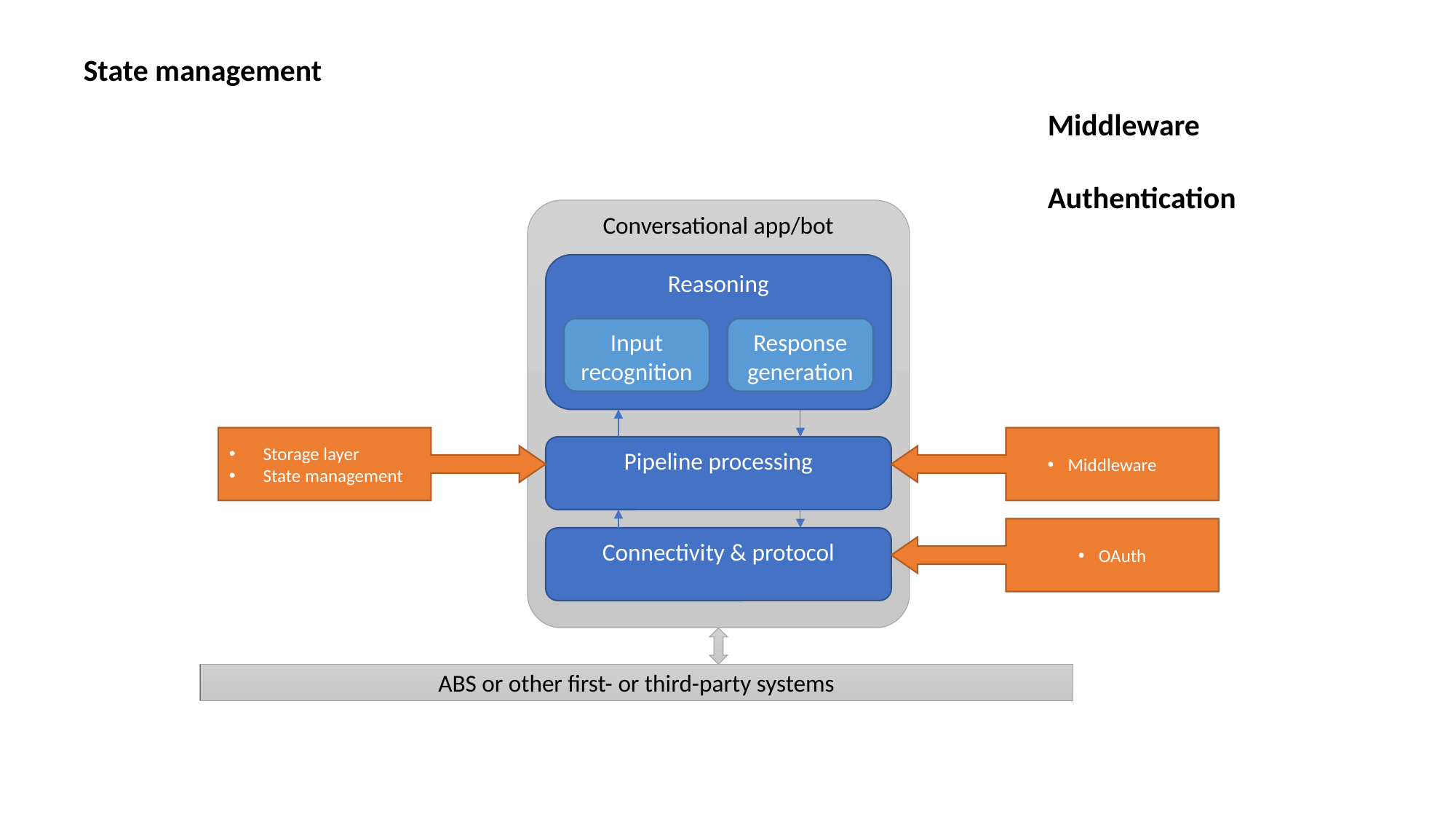

State management
Middleware
Authentication
Conversational app/bot
Reasoning
Input recognition
Response generation
Pipeline processing
Connectivity & protocol
Storage layer
State management
Middleware
OAuth

ABS or other first- or third-party systems